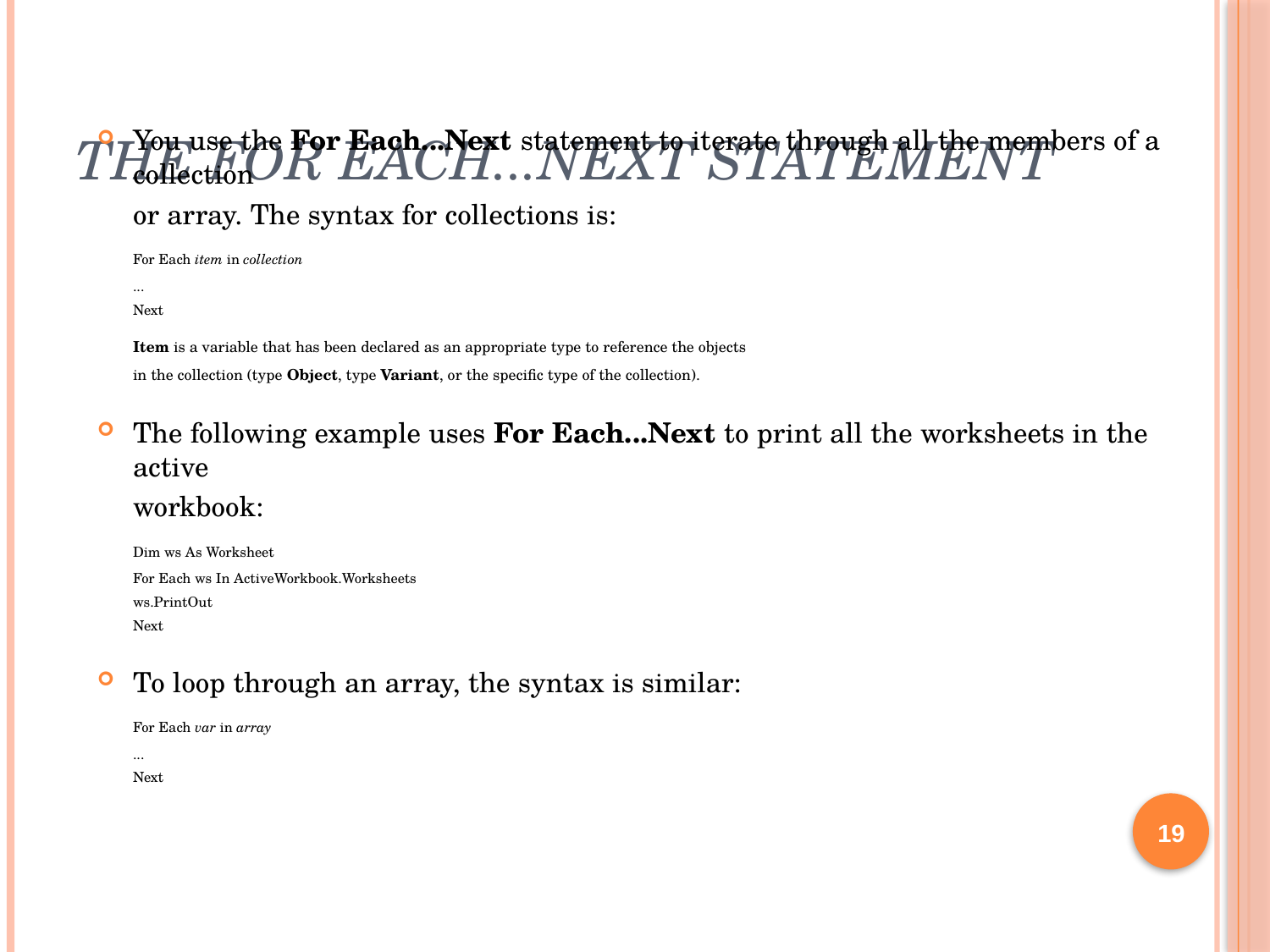

# The For Each...Next Statement
You use the For Each...Next statement to iterate through all the members of a collection
	or array. The syntax for collections is:
	For Each item in collection
	...
	Next
	Item is a variable that has been declared as an appropriate type to reference the objects
	in the collection (type Object, type Variant, or the specific type of the collection).

The following example uses For Each...Next to print all the worksheets in the active
	workbook:
	Dim ws As Worksheet
	For Each ws In ActiveWorkbook.Worksheets
		ws.PrintOut
	Next

To loop through an array, the syntax is similar:
	For Each var in array
	...
	Next
19